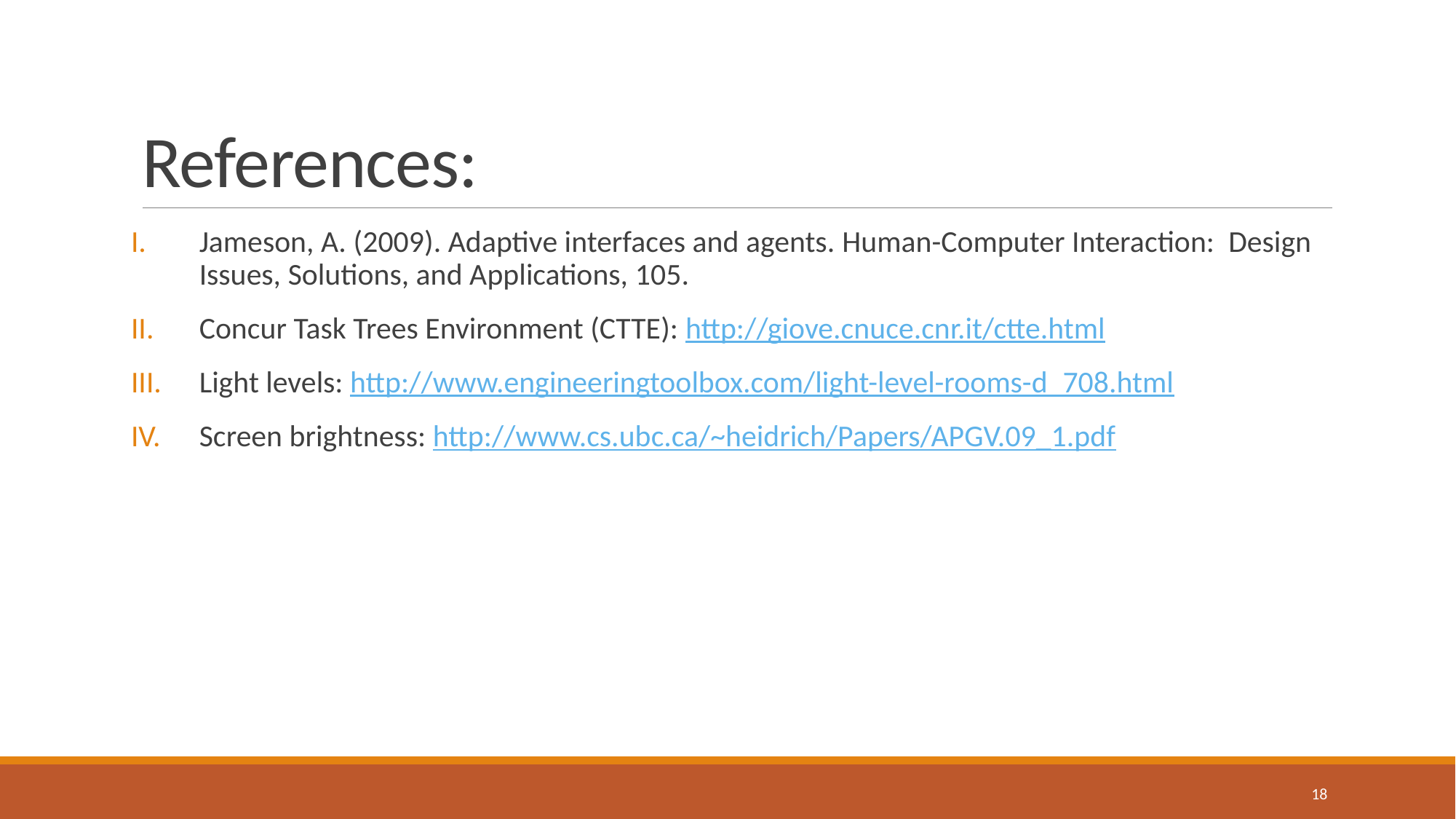

# References:
Jameson, A. (2009). Adaptive interfaces and agents. Human-Computer Interaction:  Design Issues, Solutions, and Applications, 105.
Concur Task Trees Environment (CTTE): http://giove.cnuce.cnr.it/ctte.html
Light levels: http://www.engineeringtoolbox.com/light-level-rooms-d_708.html
Screen brightness: http://www.cs.ubc.ca/~heidrich/Papers/APGV.09_1.pdf

18